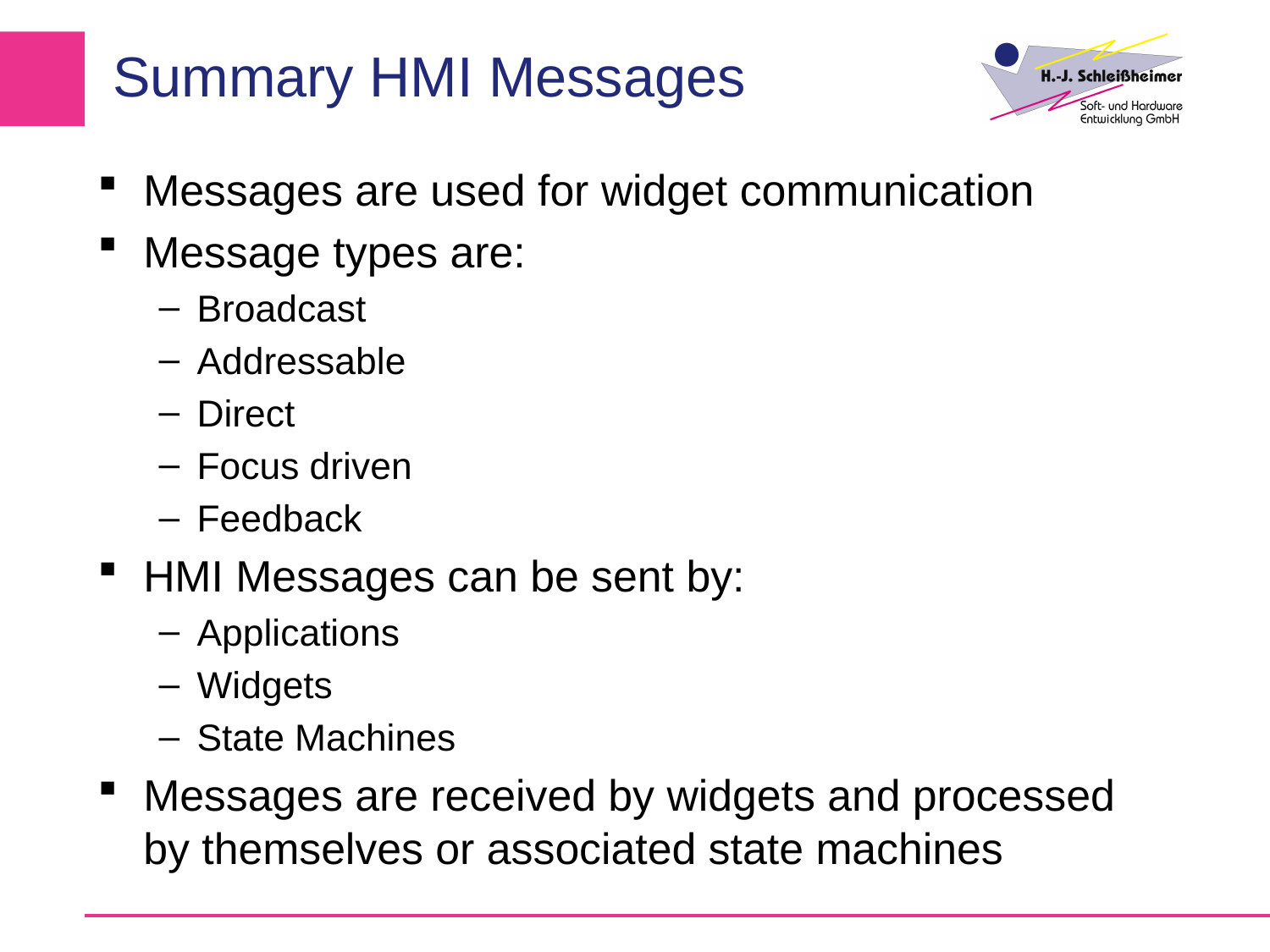

# Summary HMI Messages
Messages are used for widget communication
Message types are:
Broadcast
Addressable
Direct
Focus driven
Feedback
HMI Messages can be sent by:
Applications
Widgets
State Machines
Messages are received by widgets and processed by themselves or associated state machines